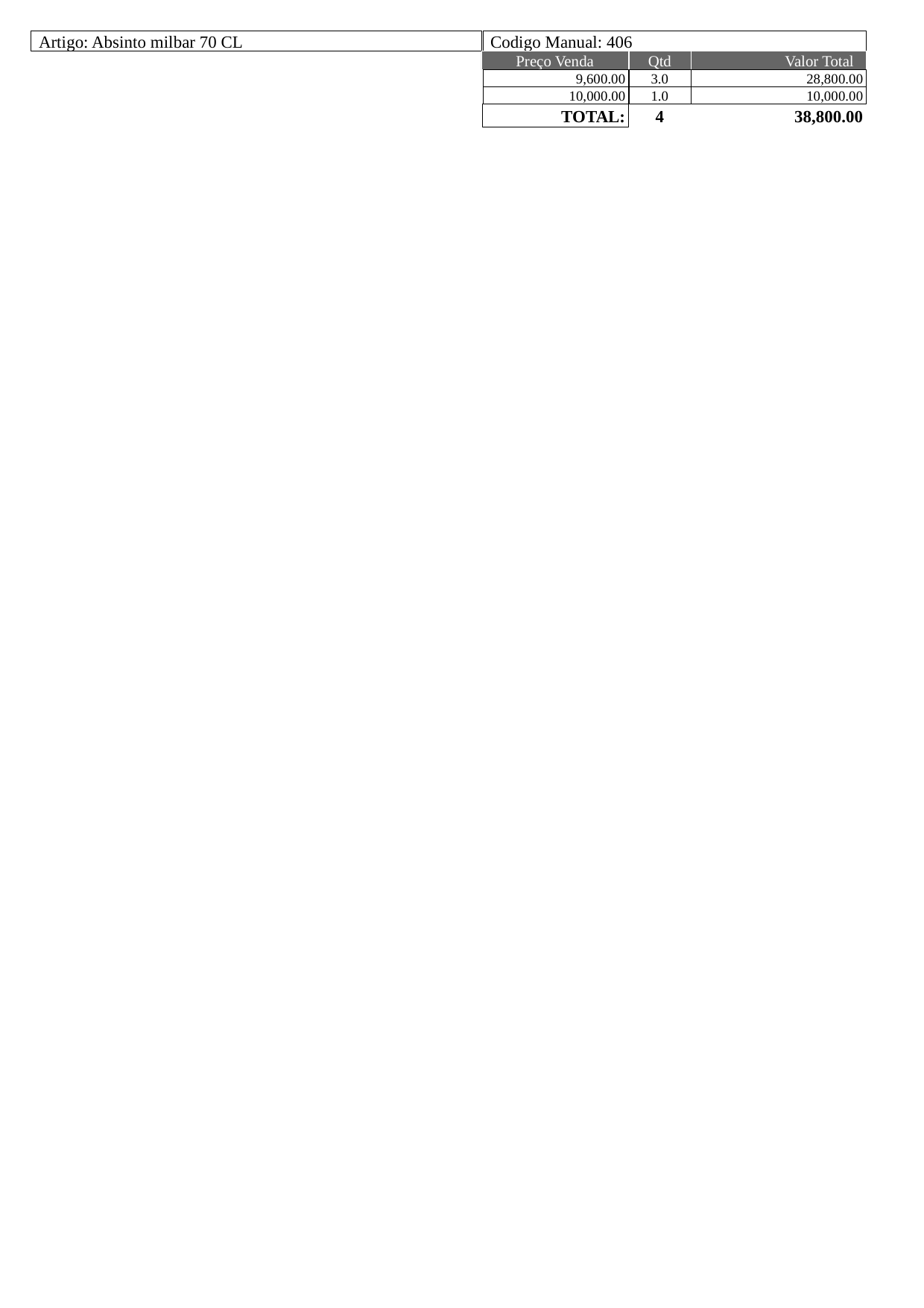

Artigo: Absinto milbar 70 CL
Codigo Manual: 406
Preço Venda
Qtd
Valor Total
9,600.00
3.0
28,800.00
10,000.00
1.0
10,000.00
TOTAL:
4
38,800.00